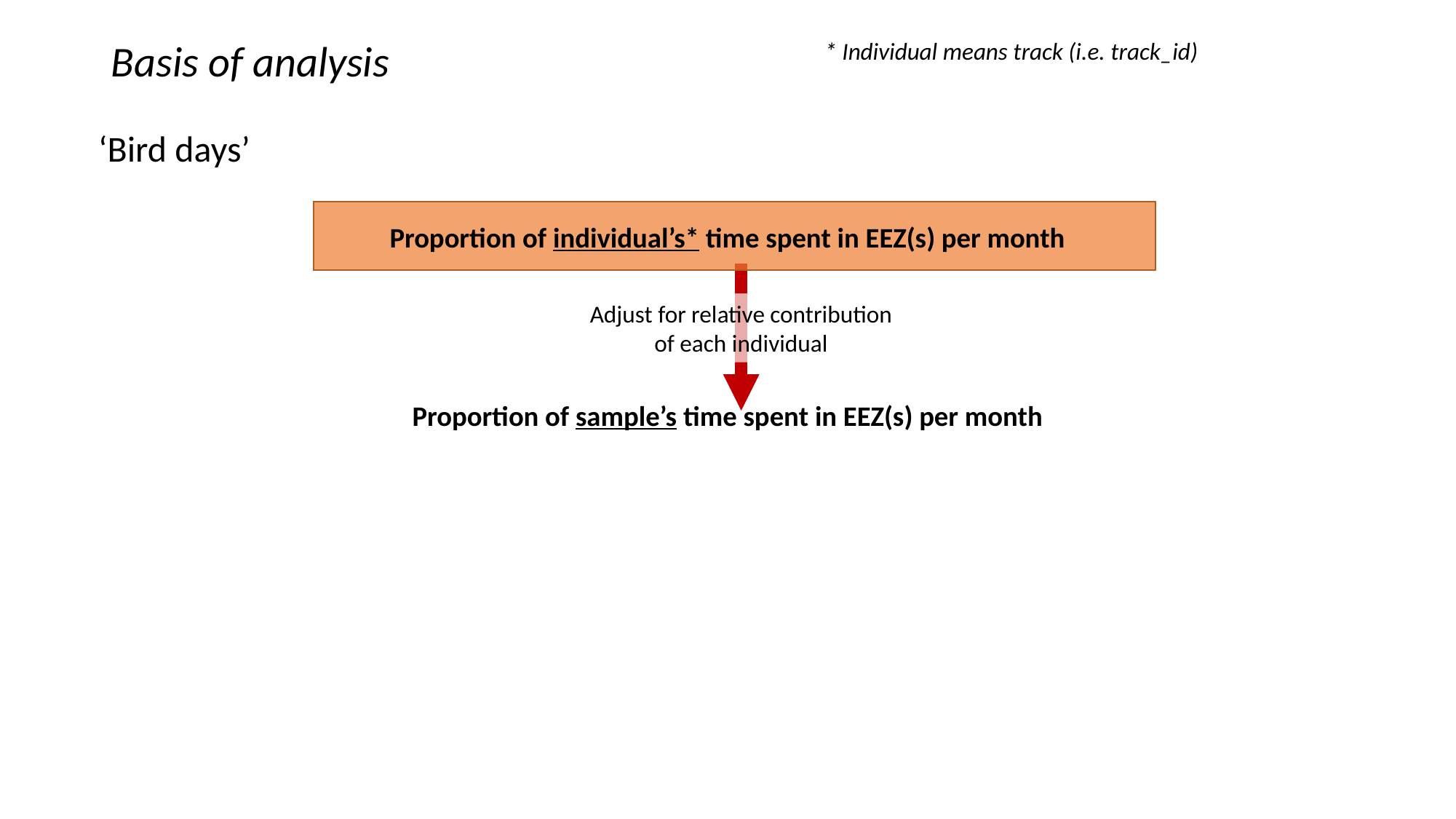

* Individual means track (i.e. track_id)
Basis of analysis
# ‘Bird days’

Proportion of individual’s* time spent in EEZ(s) per month

Proportion of sample’s time spent in EEZ(s) per month
Adjust for relative contribution of each individual